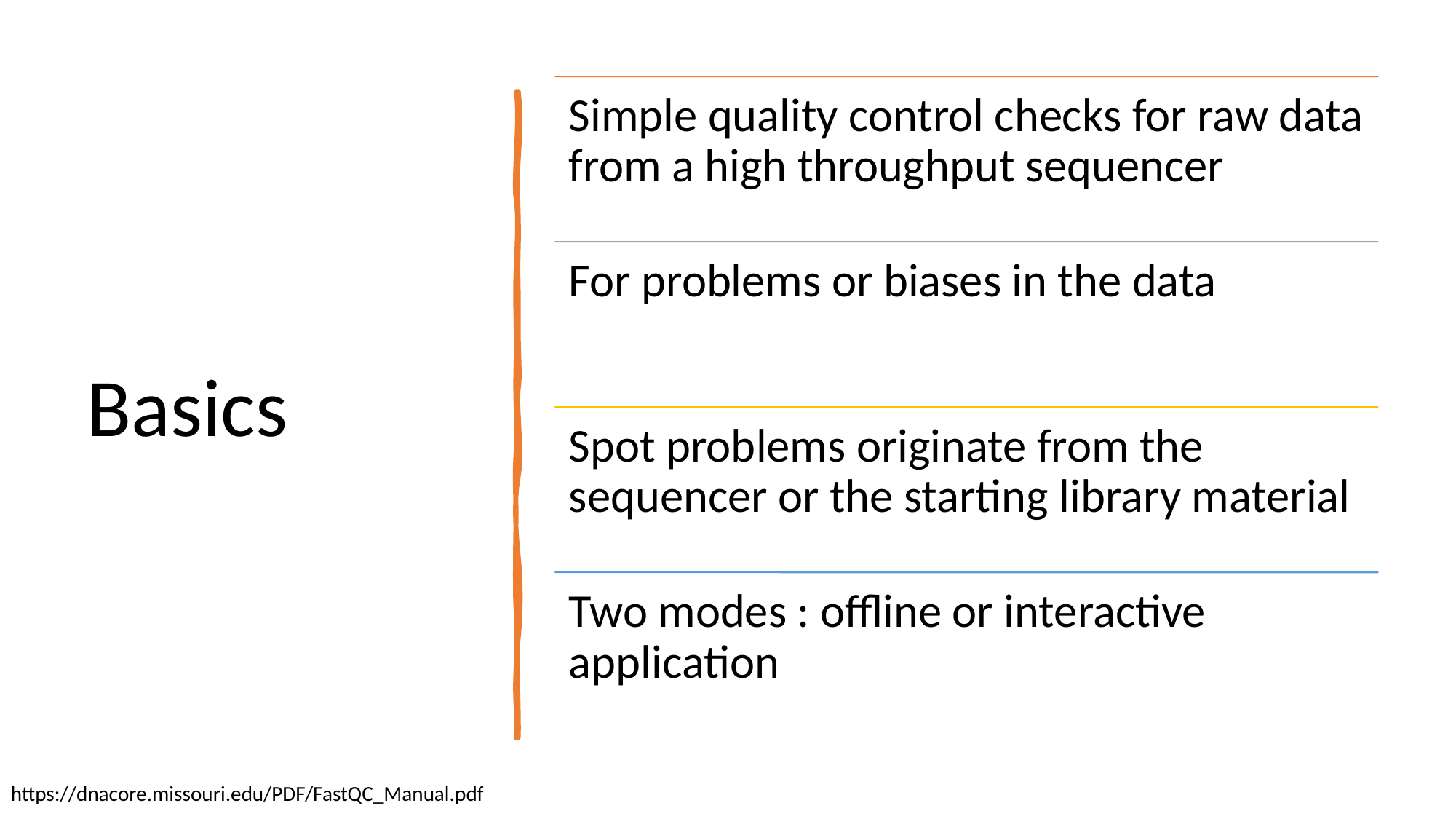

Simple quality control checks for raw data from a high throughput sequencer
For problems or biases in the data
Spot problems originate from the sequencer or the starting library material
Two modes : offline or interactive application
# Basics

https://dnacore.missouri.edu/PDF/FastQC_Manual.pdf